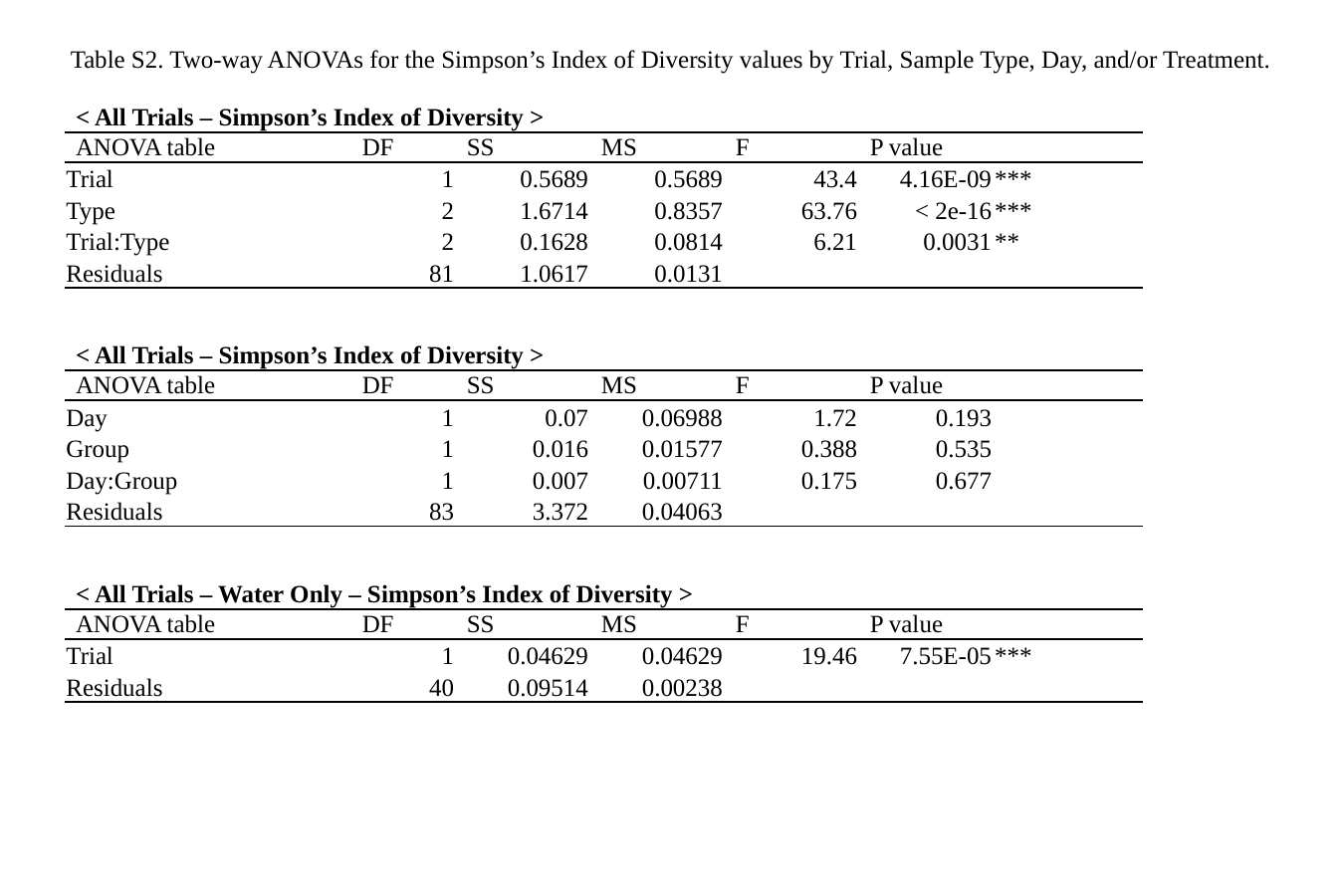

Table S2. Two-way ANOVAs for the Simpson’s Index of Diversity values by Trial, Sample Type, Day, and/or Treatment.
| < All Trials – Simpson’s Index of Diversity > |  |  |  |  |  |  |
| --- | --- | --- | --- | --- | --- | --- |
| ANOVA table | DF | SS | MS | F | P value |  |
| Trial | 1 | 0.5689 | 0.5689 | 43.4 | 4.16E-09 | \*\*\* |
| Type | 2 | 1.6714 | 0.8357 | 63.76 | < 2e-16 | \*\*\* |
| Trial:Type | 2 | 0.1628 | 0.0814 | 6.21 | 0.0031 | \*\* |
| Residuals | 81 | 1.0617 | 0.0131 |  |  |  |
| < All Trials – Simpson’s Index of Diversity > |  |  |  |  |  |  |
| --- | --- | --- | --- | --- | --- | --- |
| ANOVA table | DF | SS | MS | F | P value |  |
| Day | 1 | 0.07 | 0.06988 | 1.72 | 0.193 |  |
| Group | 1 | 0.016 | 0.01577 | 0.388 | 0.535 |  |
| Day:Group | 1 | 0.007 | 0.00711 | 0.175 | 0.677 |  |
| Residuals | 83 | 3.372 | 0.04063 |  |  |  |
| < All Trials – Water Only – Simpson’s Index of Diversity > |  |  |  |  |  |  |
| --- | --- | --- | --- | --- | --- | --- |
| ANOVA table | DF | SS | MS | F | P value |  |
| Trial | 1 | 0.04629 | 0.04629 | 19.46 | 7.55E-05 | \*\*\* |
| Residuals | 40 | 0.09514 | 0.00238 |  |  |  |